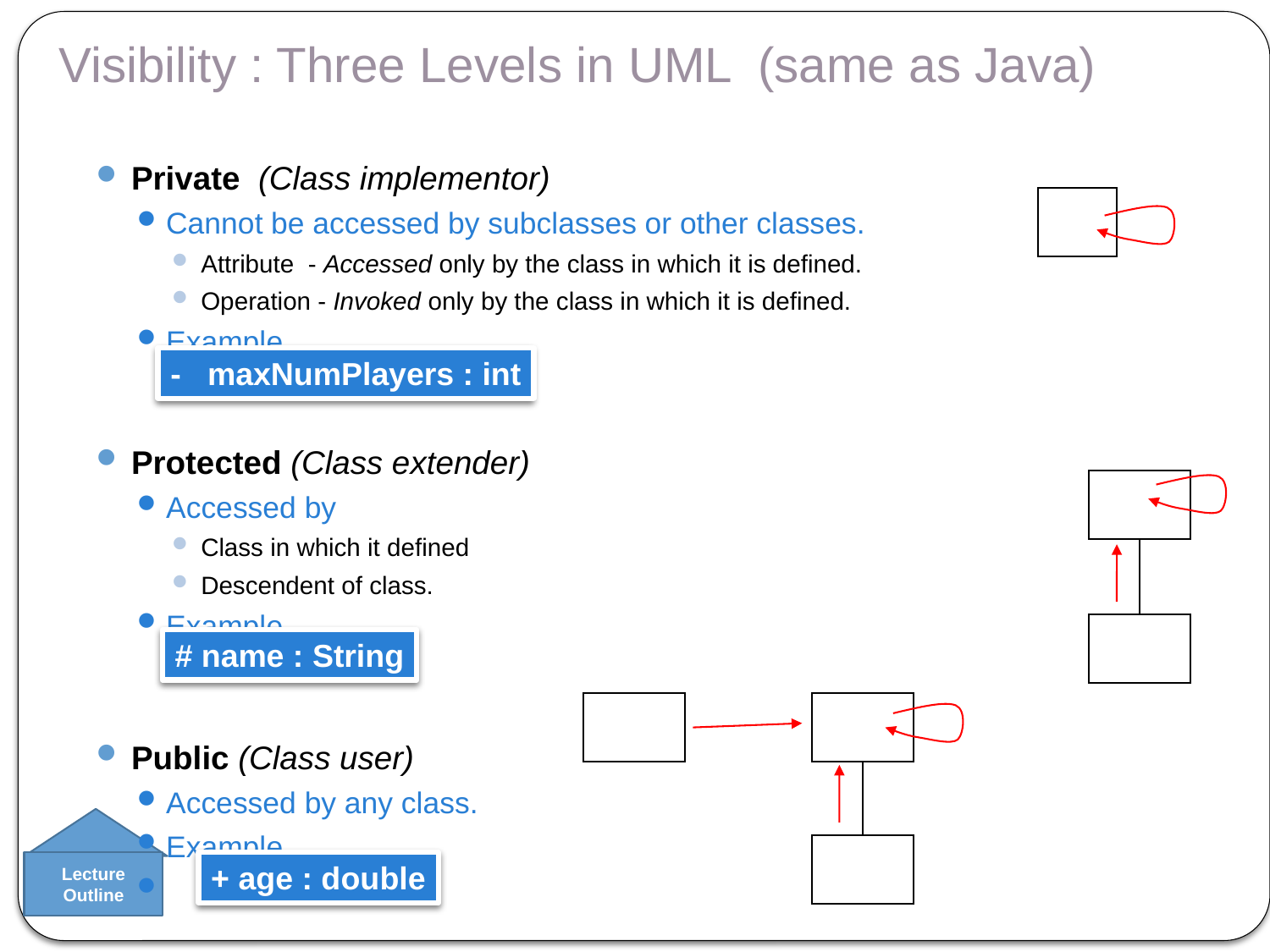

# Visibility : Three Levels in UML  (same as Java)

Private  (Class implementor)
Cannot be accessed by subclasses or other classes.
Attribute  - Accessed only by the class in which it is defined.
Operation - Invoked only by the class in which it is defined.
Example

Protected (Class extender)
Accessed by
Class in which it defined
Descendent of class.
Example

Public (Class user)
Accessed by any class.
Example

-   maxNumPlayers : int

# name : String

+ age : double